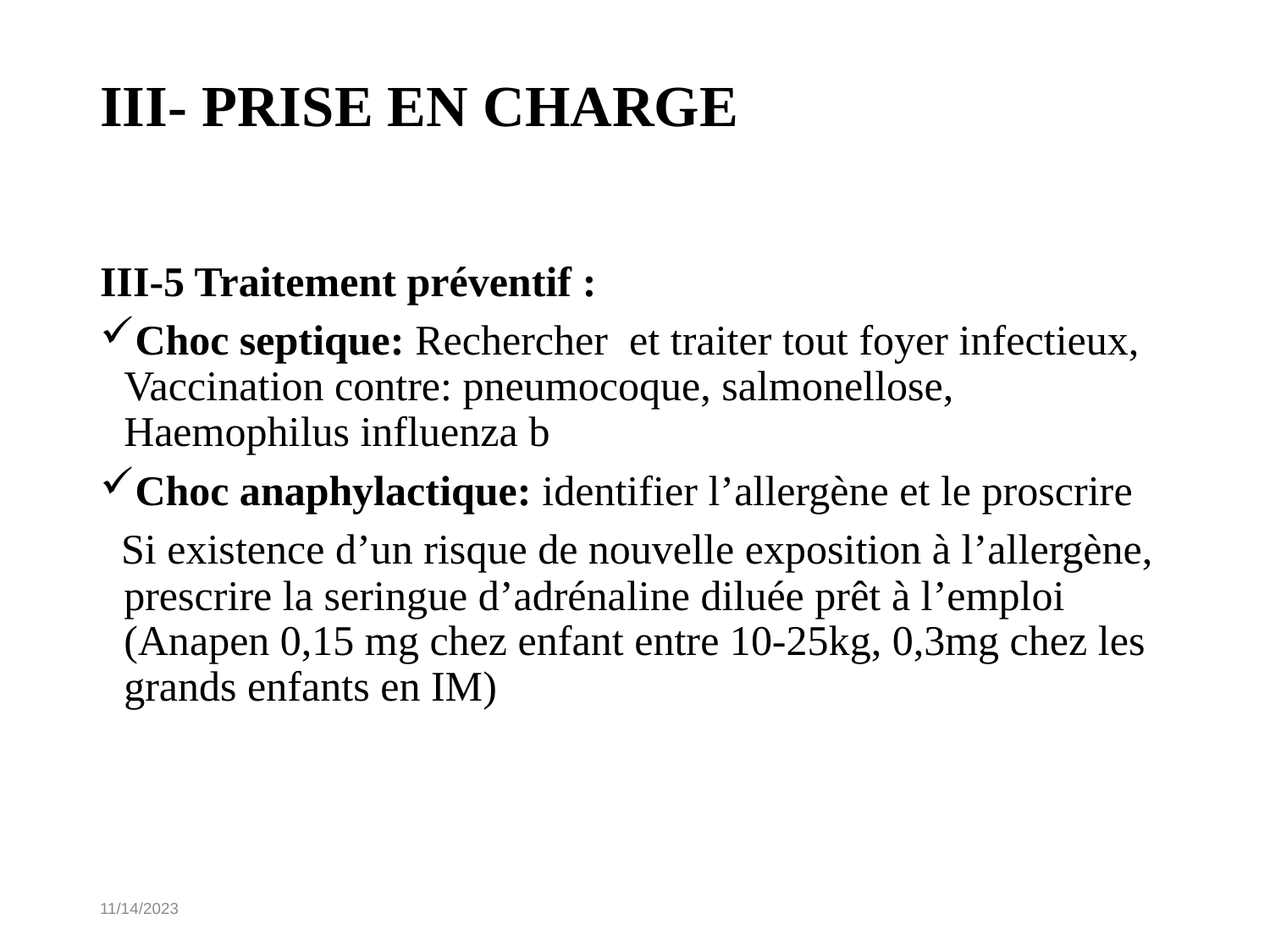

# III- PRISE EN CHARGE
III-5 Traitement préventif :
Choc septique: Rechercher  et traiter tout foyer infectieux, Vaccination contre: pneumocoque, salmonellose, Haemophilus influenza b
Choc anaphylactique: identifier l’allergène et le proscrire
  Si existence d’un risque de nouvelle exposition à l’allergène, prescrire la seringue d’adrénaline diluée prêt à l’emploi (Anapen 0,15 mg chez enfant entre 10-25kg, 0,3mg chez les grands enfants en IM)

11/14/2023